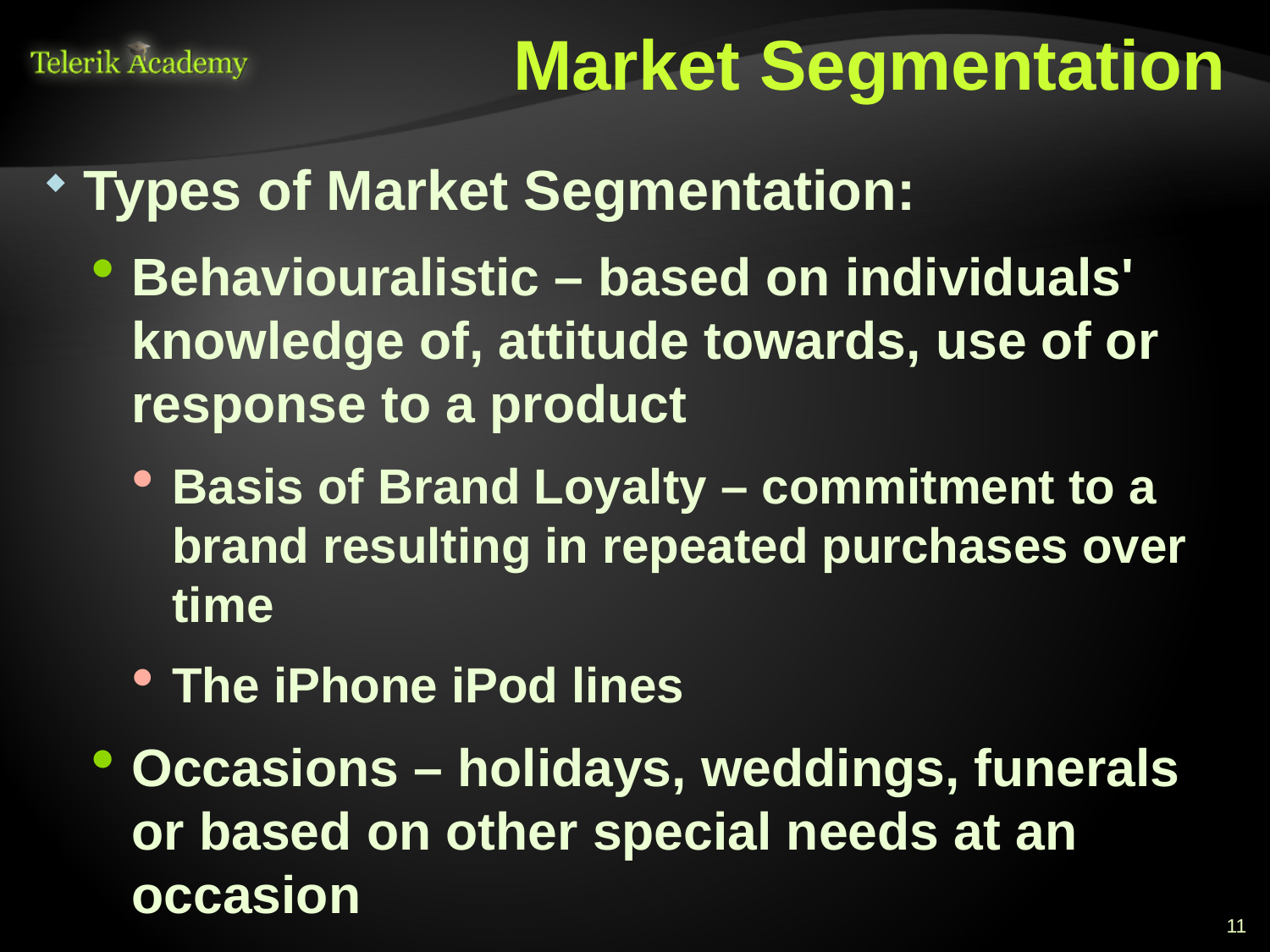

# Market Segmentation
Types of Market Segmentation:
Behaviouralistic – based on individuals' knowledge of, attitude towards, use of or response to a product
Basis of Brand Loyalty – commitment to a brand resulting in repeated purchases over time
The iPhone iPod lines
Occasions – holidays, weddings, funerals or based on other special needs at an occasion
ДДС – due on the 15th of each month

11